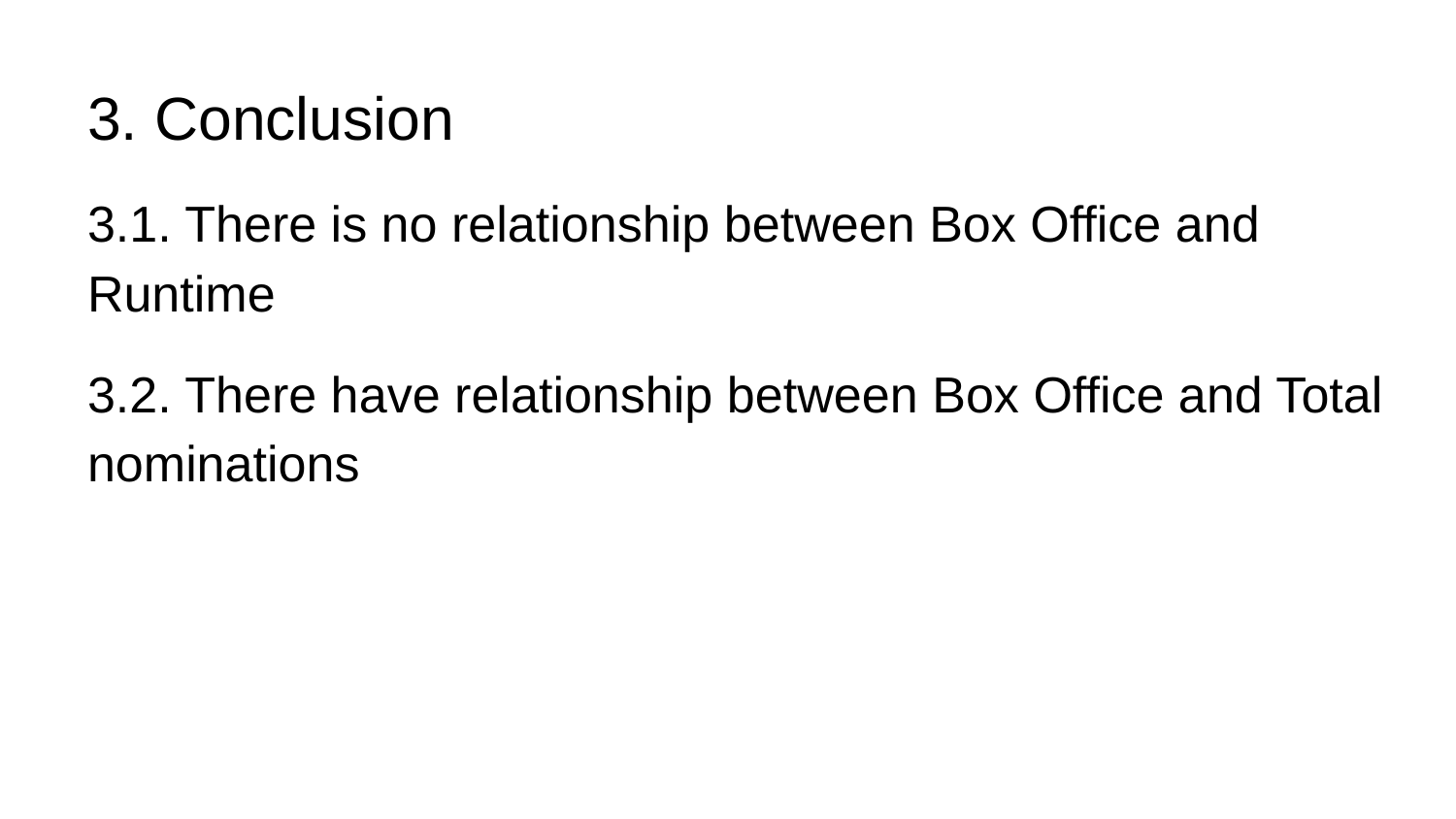

# 3. Conclusion
3.1. There is no relationship between Box Office and Runtime
3.2. There have relationship between Box Office and Total nominations